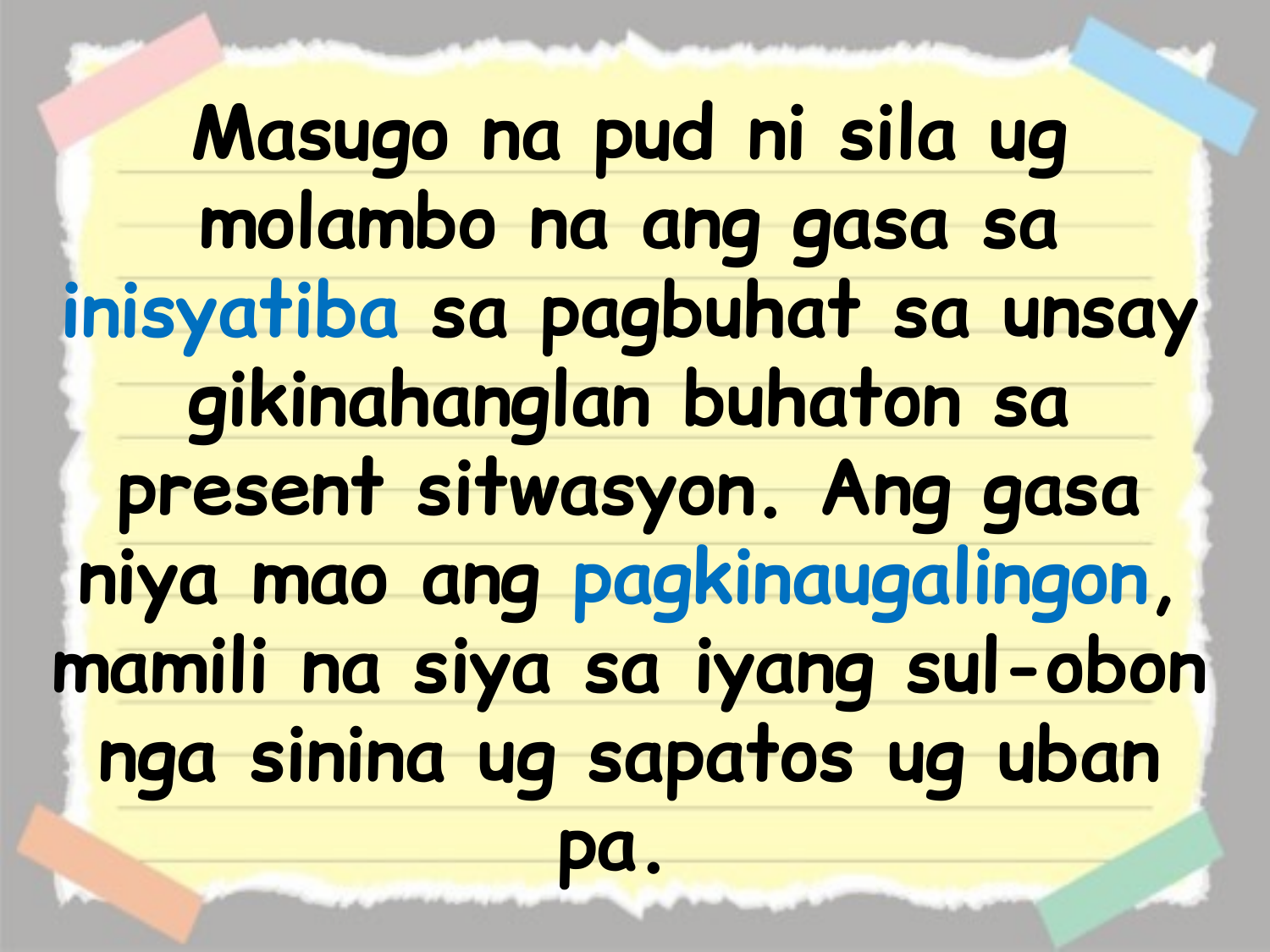

Masugo na pud ni sila ug molambo na ang gasa sa inisyatiba sa pagbuhat sa unsay gikinahanglan buhaton sa present sitwasyon. Ang gasa niya mao ang pagkinaugalingon, mamili na siya sa iyang sul-obon nga sinina ug sapatos ug uban pa.